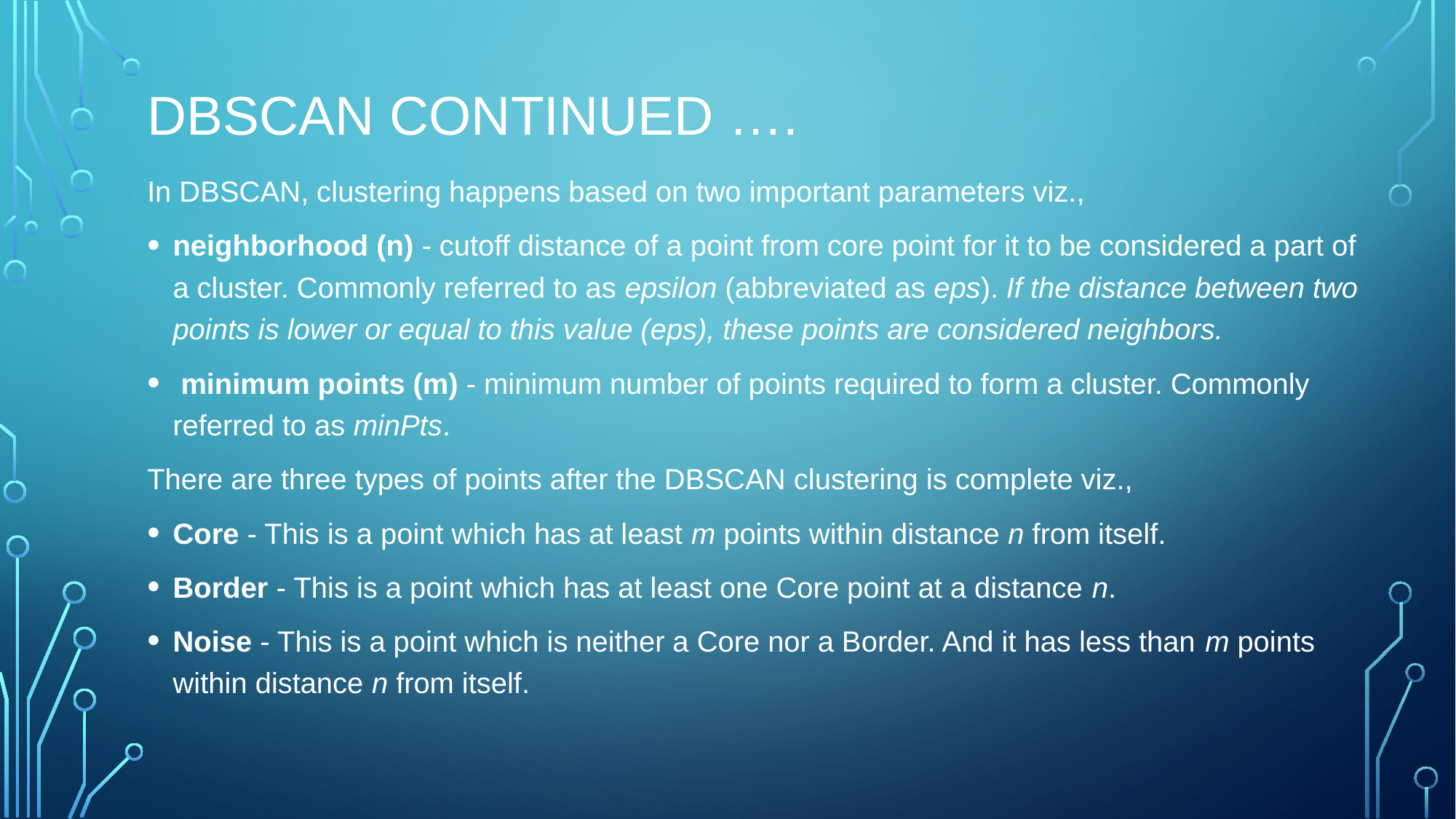

# DBSCAN Continued ….
In DBSCAN, clustering happens based on two important parameters viz.,
neighborhood (n) - cutoff distance of a point from core point for it to be considered a part of a cluster. Commonly referred to as epsilon (abbreviated as eps). If the distance between two points is lower or equal to this value (eps), these points are considered neighbors.
 minimum points (m) - minimum number of points required to form a cluster. Commonly referred to as minPts.
There are three types of points after the DBSCAN clustering is complete viz.,
Core - This is a point which has at least m points within distance n from itself.
Border - This is a point which has at least one Core point at a distance n.
Noise - This is a point which is neither a Core nor a Border. And it has less than m points within distance n from itself.